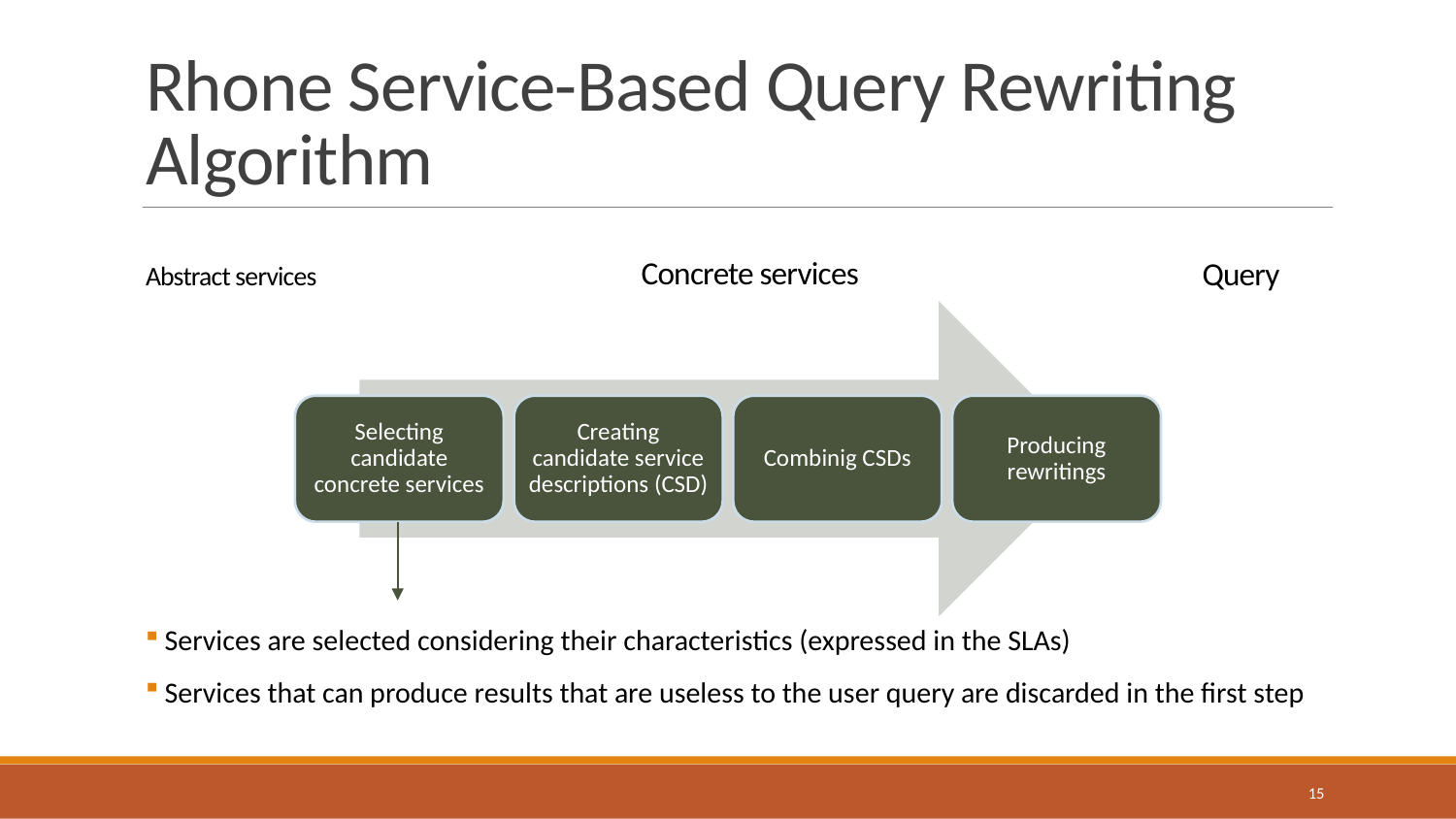

# Rhone Service-Based Query Rewriting Algorithm
Abstract services
Concrete services
Query

Selecting candidate concrete services
Creating candidate service descriptions (CSD)
Combinig CSDs
Producing rewritings
 Services are selected considering their characteristics (expressed in the SLAs)
 Services that can produce results that are useless to the user query are discarded in the first step
15